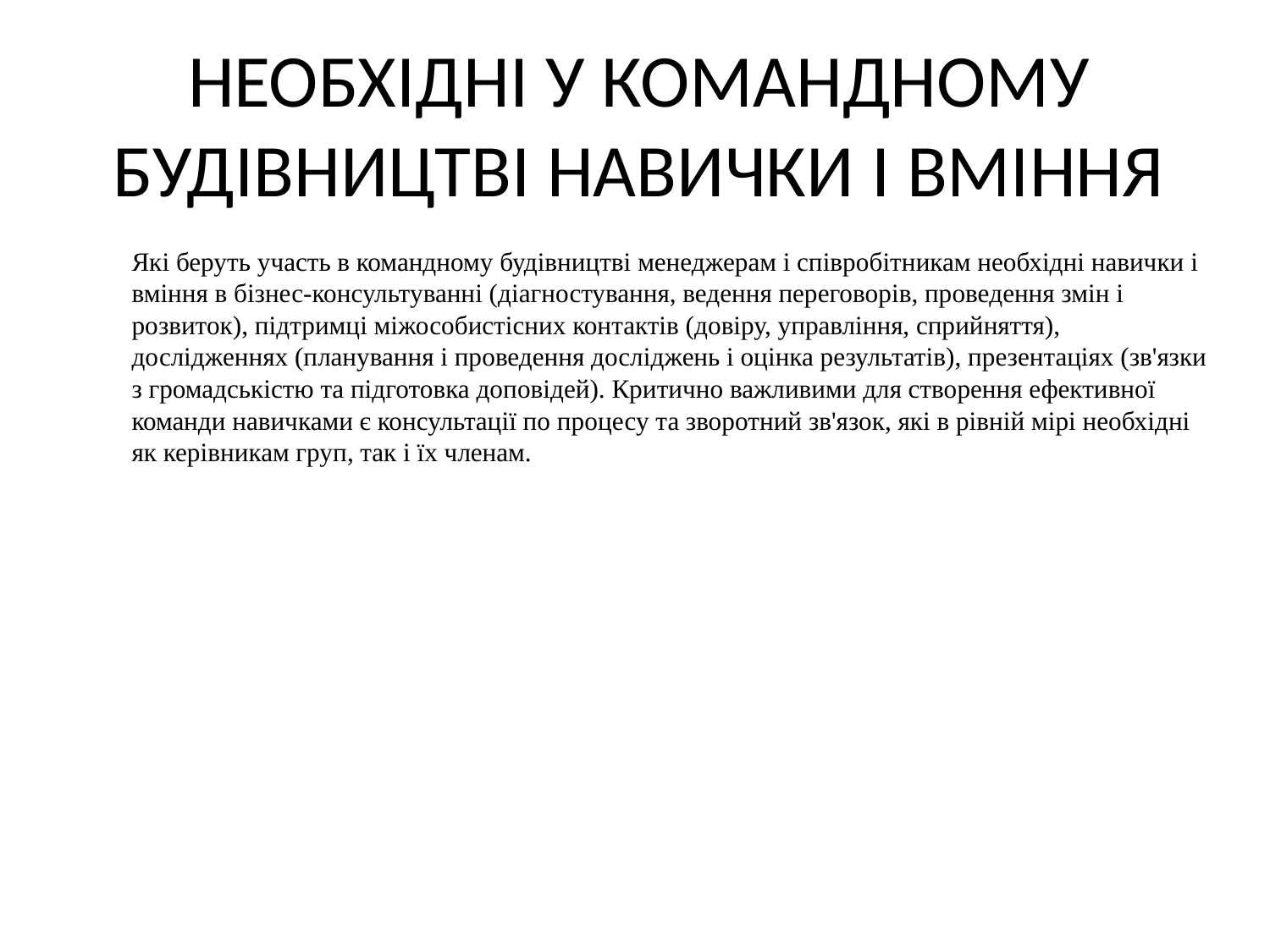

# НЕОБХІДНІ У КОМАНДНОМУ БУДІВНИЦТВІ НАВИЧКИ І ВМІННЯ
Які беруть участь в командному будівництві менеджерам і співробітникам необхідні навички і вміння в бізнес-консультуванні (діагностування, ведення переговорів, проведення змін і розвиток), підтримці міжособистісних контактів (довіру, управління, сприйняття), дослідженнях (планування і проведення досліджень і оцінка результатів), презентаціях (зв'язки з громадськістю та підготовка доповідей). Критично важливими для створення ефективної команди навичками є консультації по процесу та зворотний зв'язок, які в рівній мірі необхідні як керівникам груп, так і їх членам.